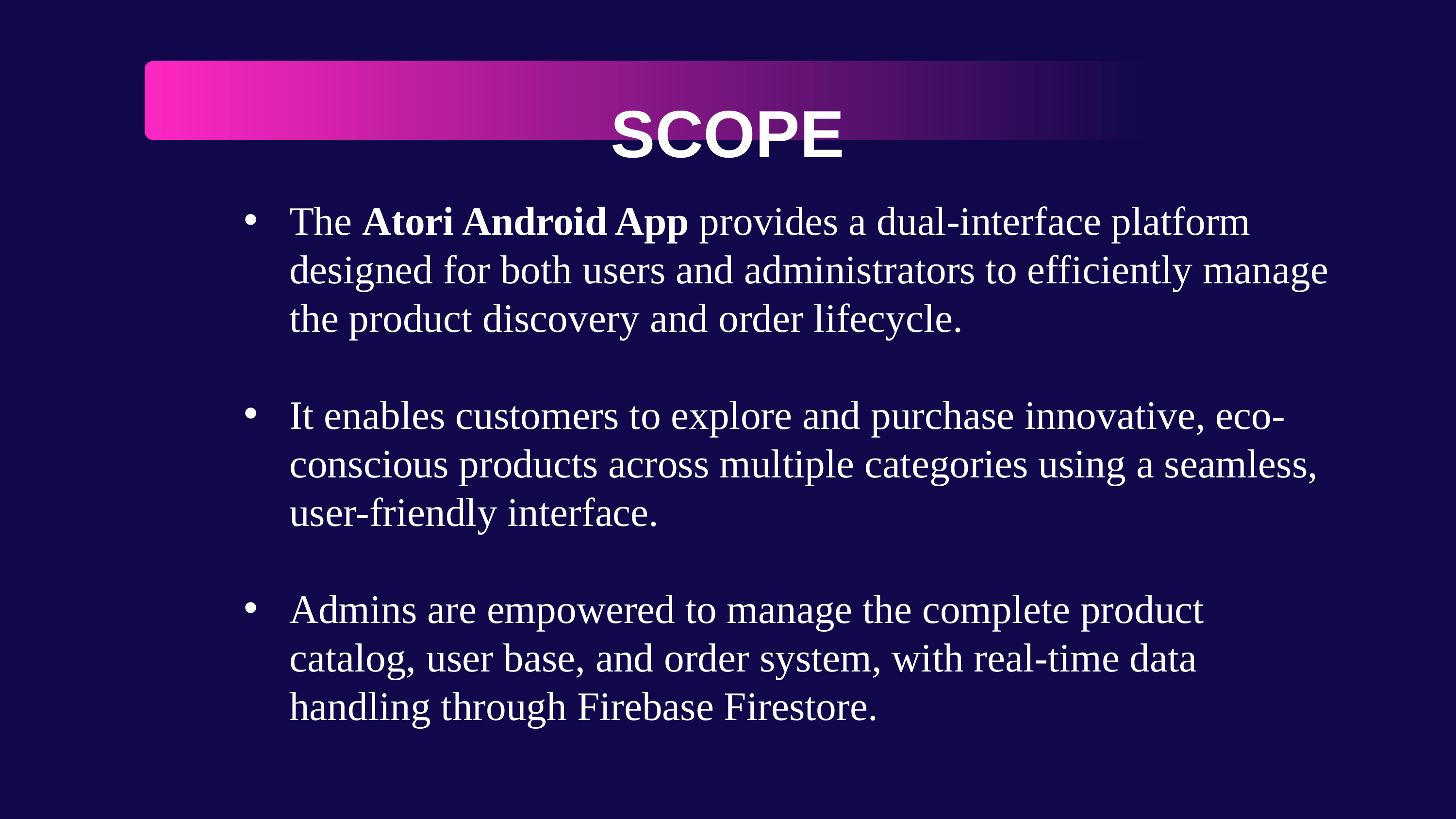

SCOPE

The Atori Android App provides a dual-interface platform designed for both users and administrators to efficiently manage the product discovery and order lifecycle.

It enables customers to explore and purchase innovative, eco-conscious products across multiple categories using a seamless, user-friendly interface.

Admins are empowered to manage the complete product catalog, user base, and order system, with real-time data handling through Firebase Firestore.